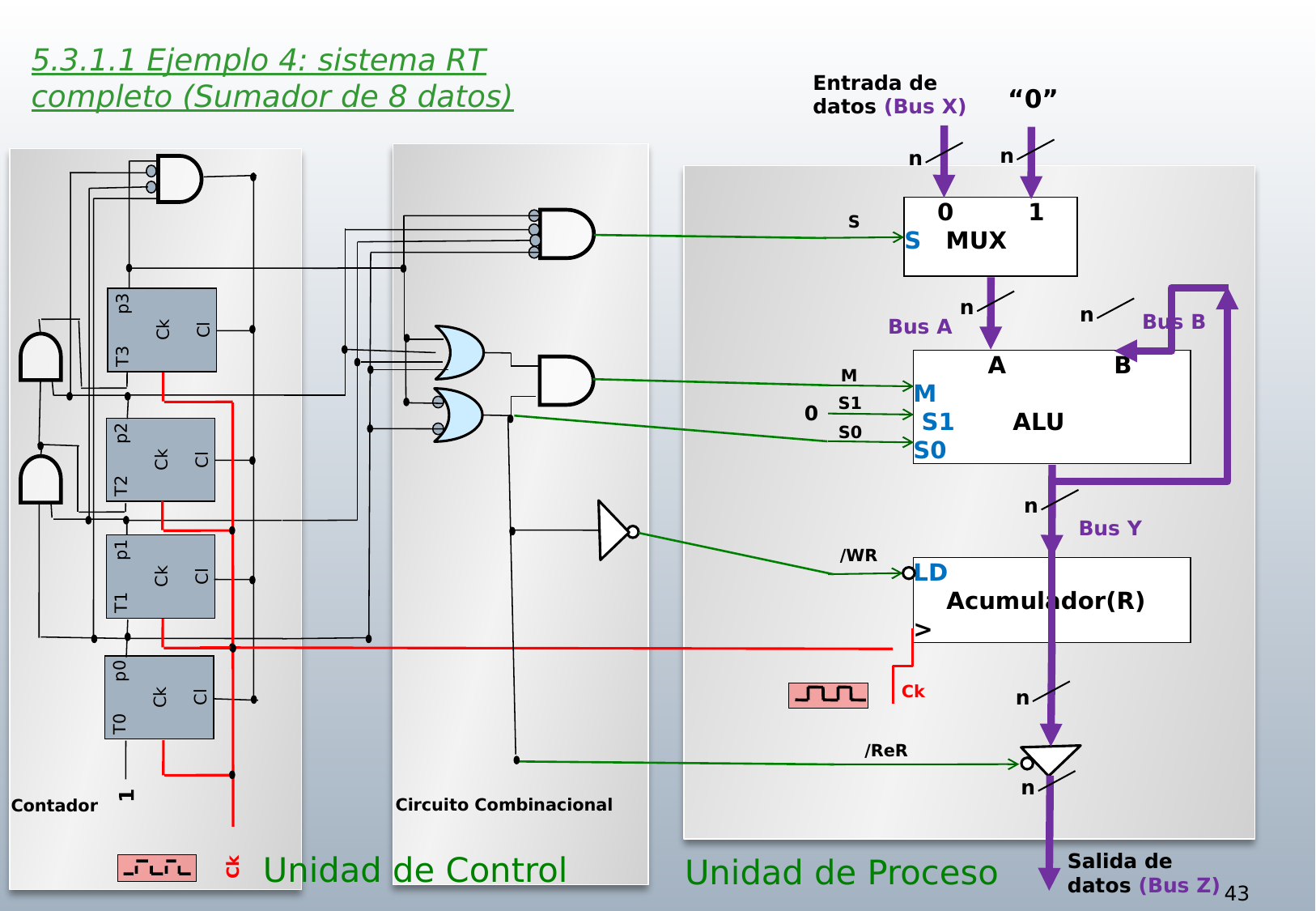

5.3.1.1 Ejemplo 4: sistema RT
completo (Sumador de 8 datos)
Entrada de
datos (Bus X)
“0”
n
n
    0         1
S   MUX

S
n
n
Bus B
Bus A
         A             B
M
 S1       ALU
S0
M
S1
S0
n
Bus Y
/WR
LD
    Acumulador(R)
>

n

/ReR

n
Salida de
datos (Bus Z)
Ck

T3      p3

Ck

Cl

0

T2      p2

Ck

Cl

T1      p1

Ck

Cl

T0      p0

Ck

Cl

1
Circuito Combinacional
Contador
Unidad de Control
Ck
Unidad de Proceso